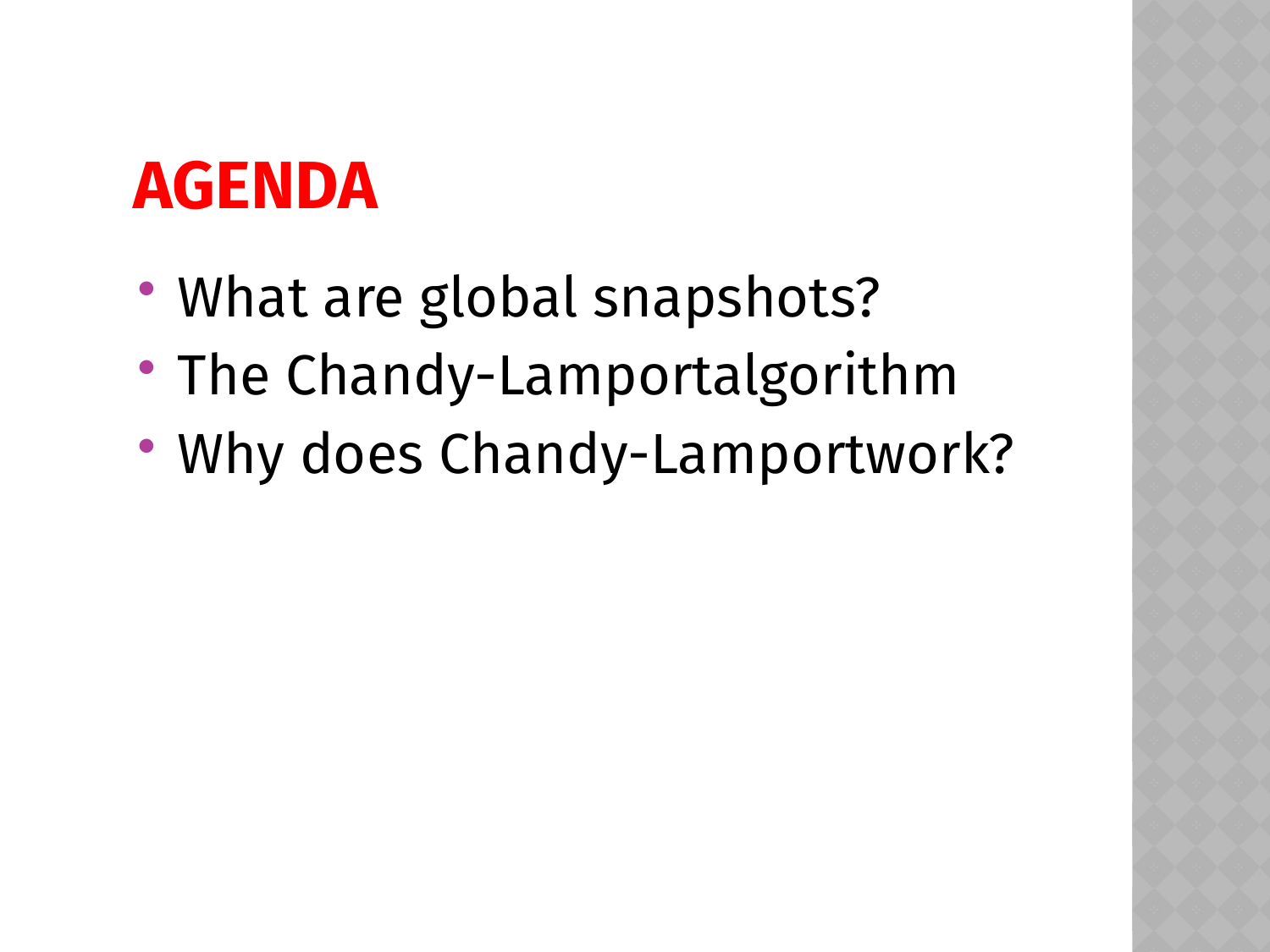

# Agenda
What are global snapshots?
The Chandy-Lamportalgorithm
Why does Chandy-Lamportwork?